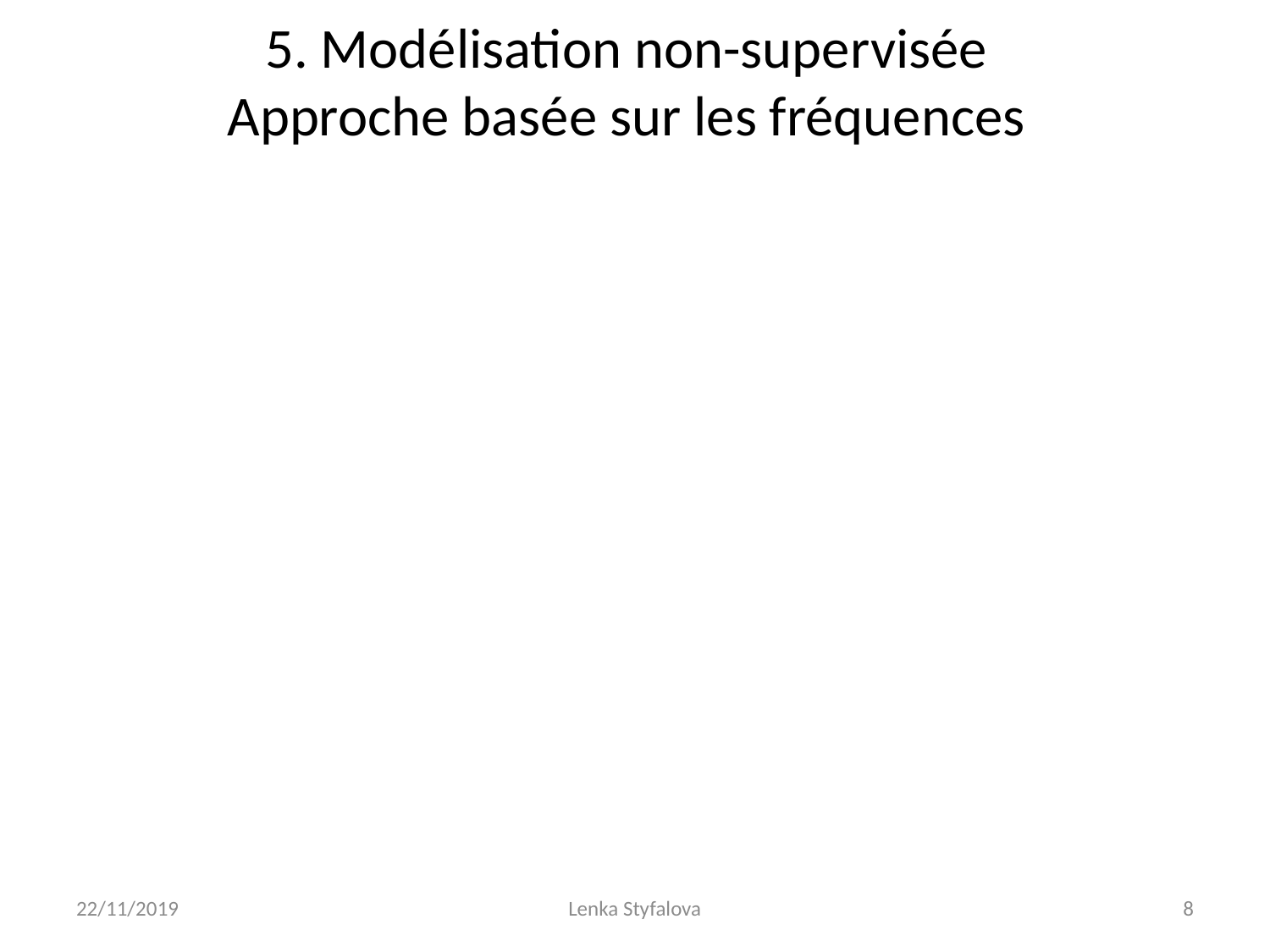

# 5. Modélisation non-supervisée Approche basée sur les fréquences
22/11/2019
Lenka Styfalova
8